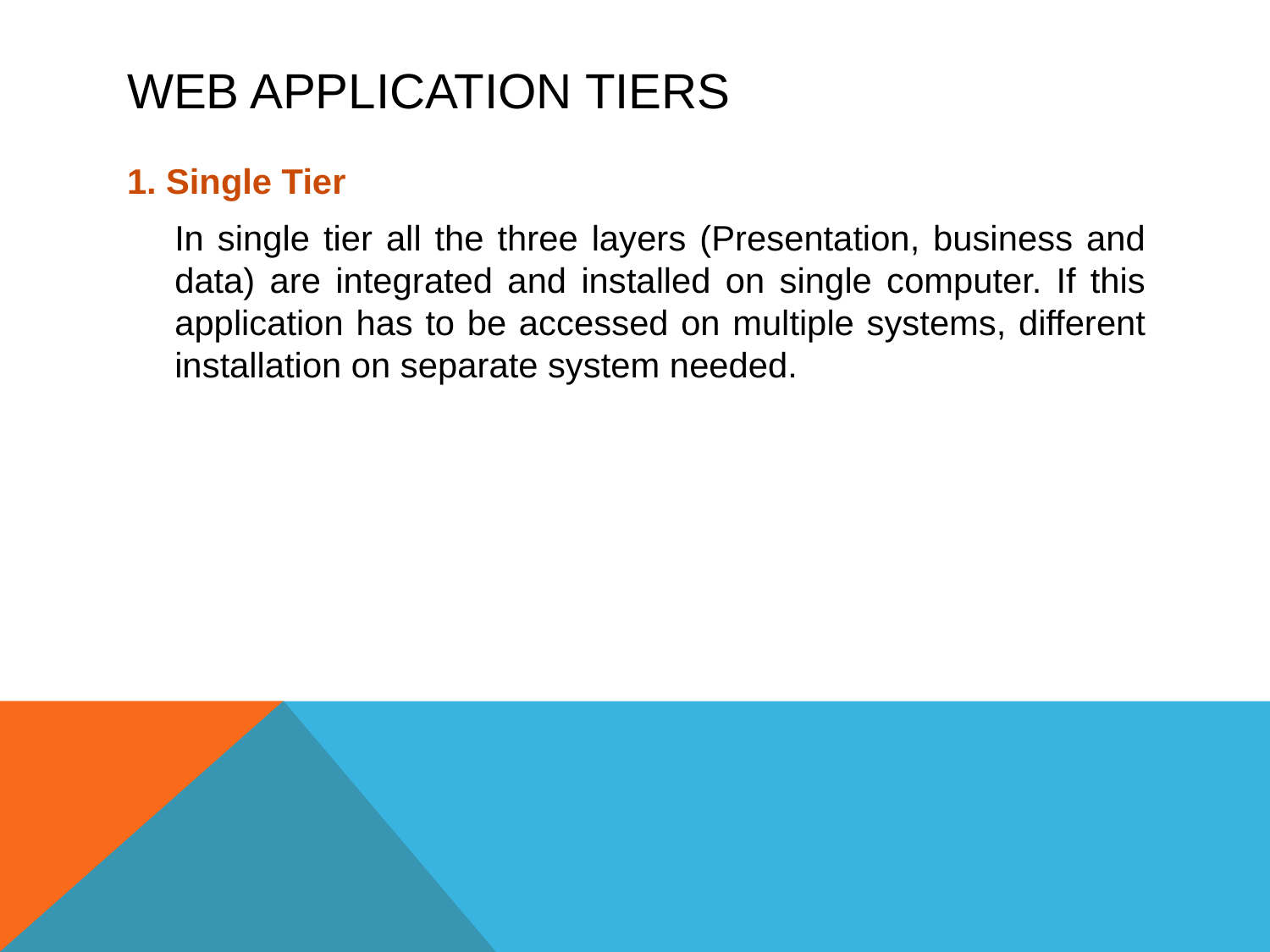

# Web application Tiers
1. Single Tier
	In single tier all the three layers (Presentation, business and data) are integrated and installed on single computer. If this application has to be accessed on multiple systems, different installation on separate system needed.